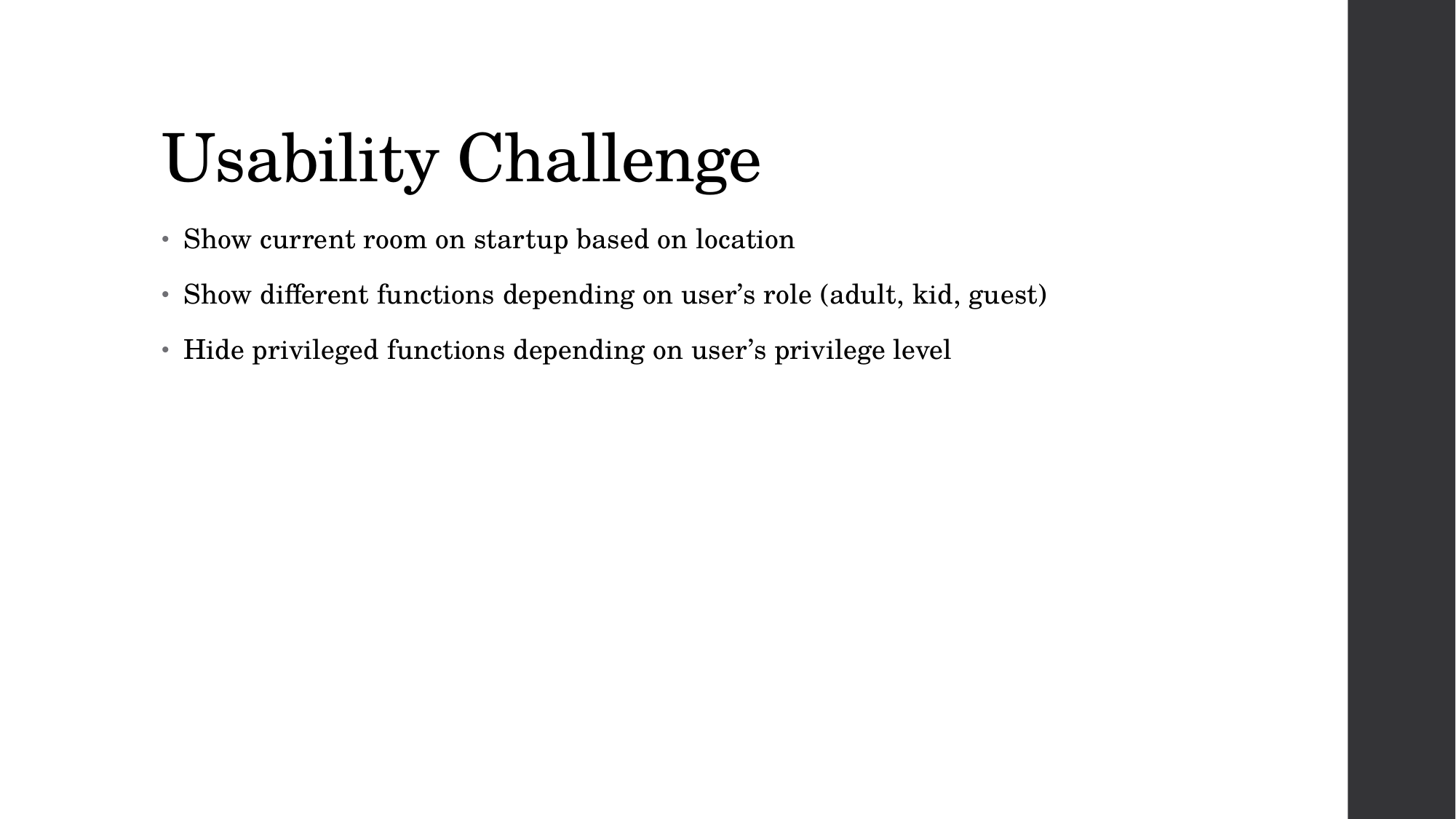

# Usability Challenge
Show current room on startup based on location
Show different functions depending on user’s role (adult, kid, guest)
Hide privileged functions depending on user’s privilege level